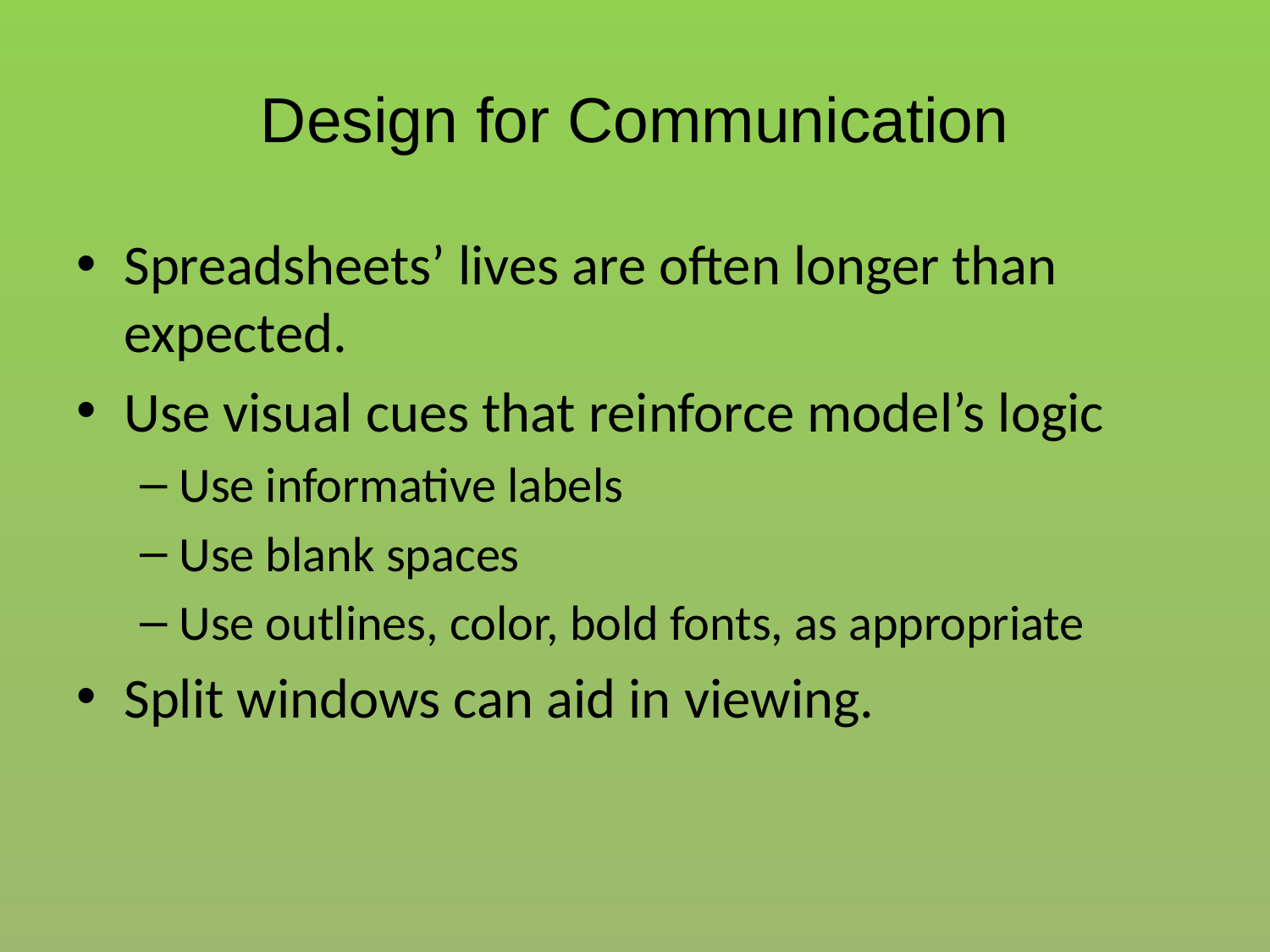

# Design for Communication
Spreadsheets’ lives are often longer than expected.
Use visual cues that reinforce model’s logic
Use informative labels
Use blank spaces
Use outlines, color, bold fonts, as appropriate
Split windows can aid in viewing.